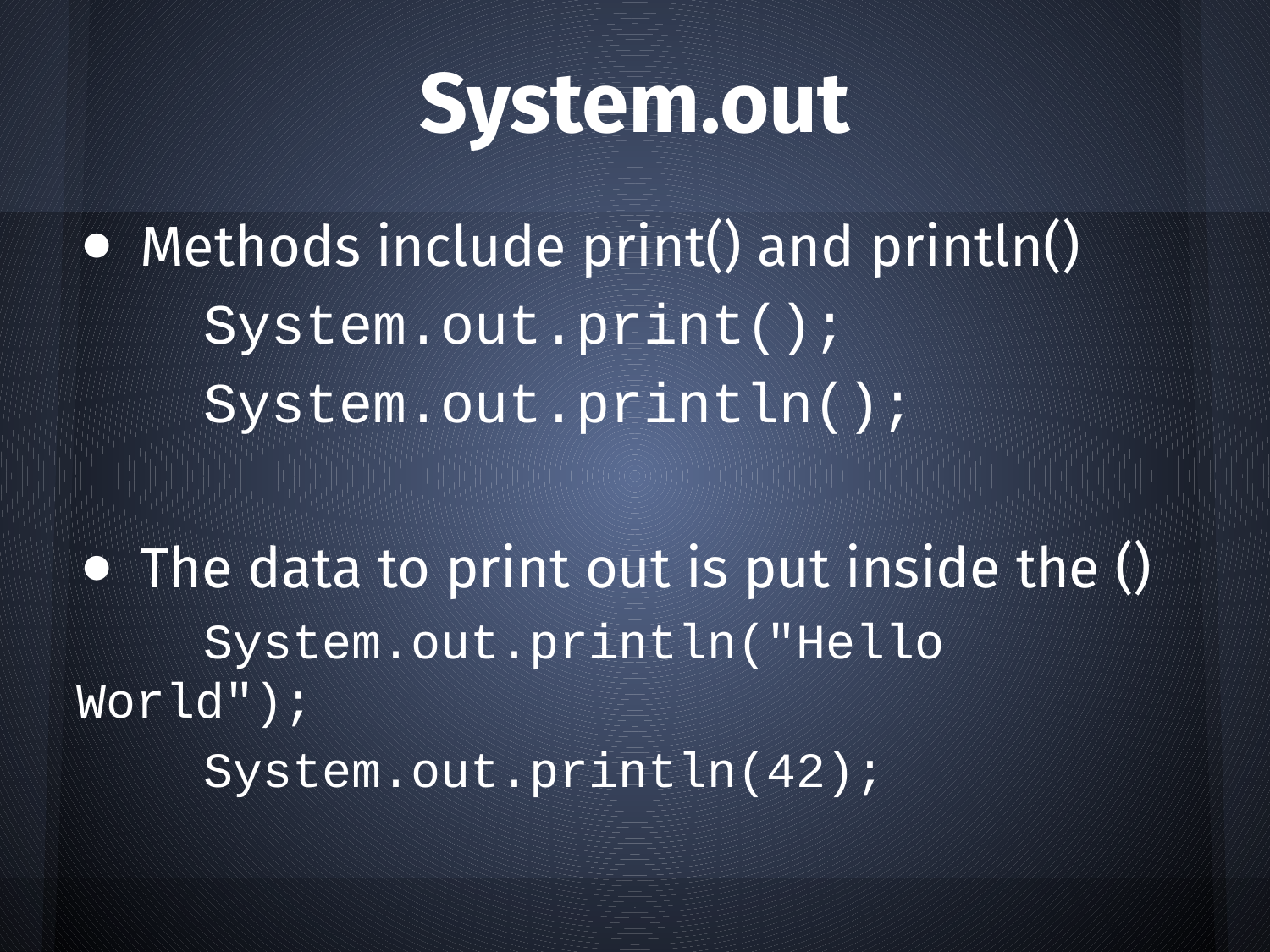

# System.out
Methods include print() and println()
	System.out.print();
	System.out.println();

The data to print out is put inside the ()
	System.out.println("Hello World");
	System.out.println(42);